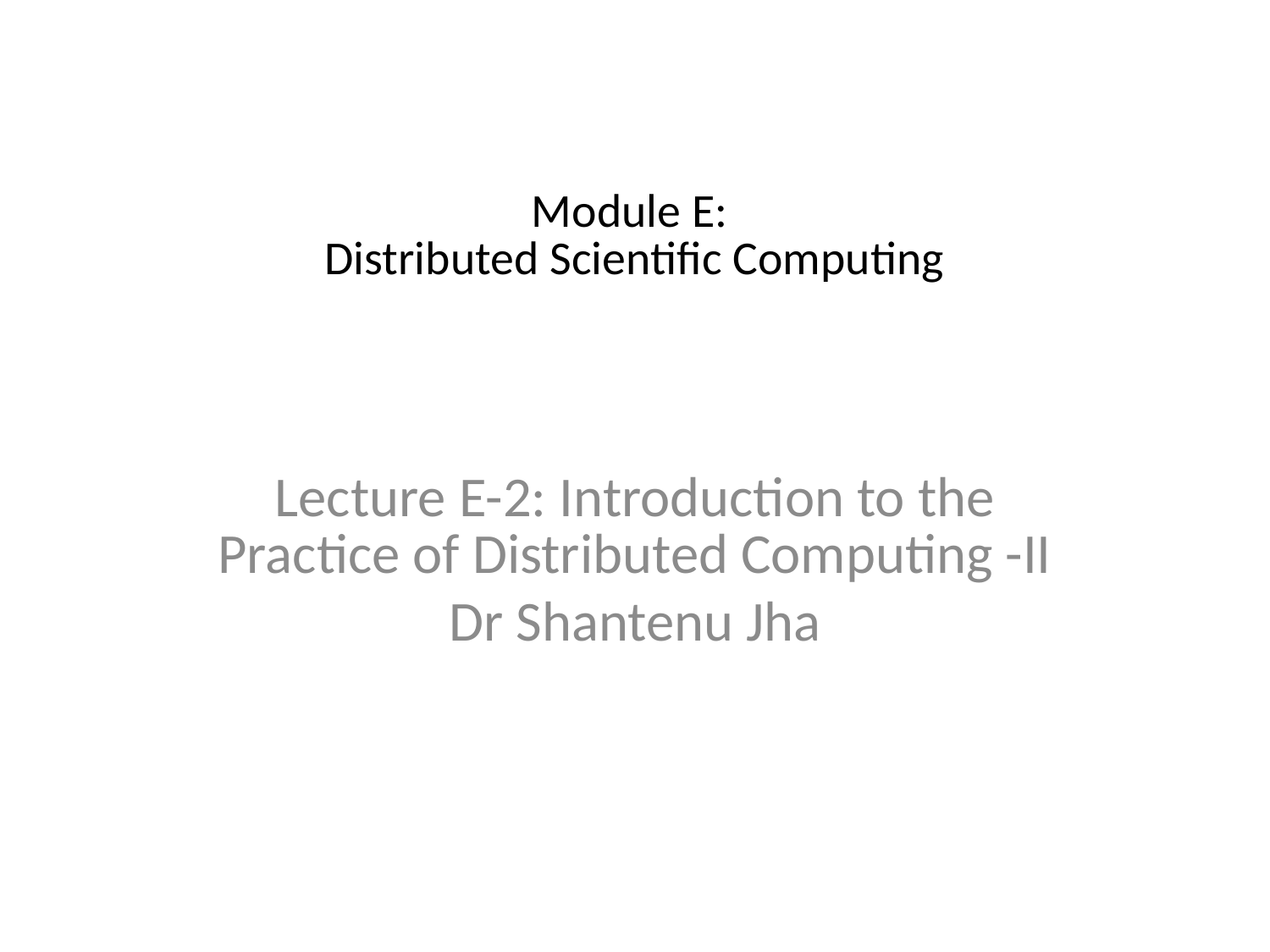

# Module E: Distributed Scientific Computing
Lecture E-2: Introduction to the Practice of Distributed Computing -II
Dr Shantenu Jha